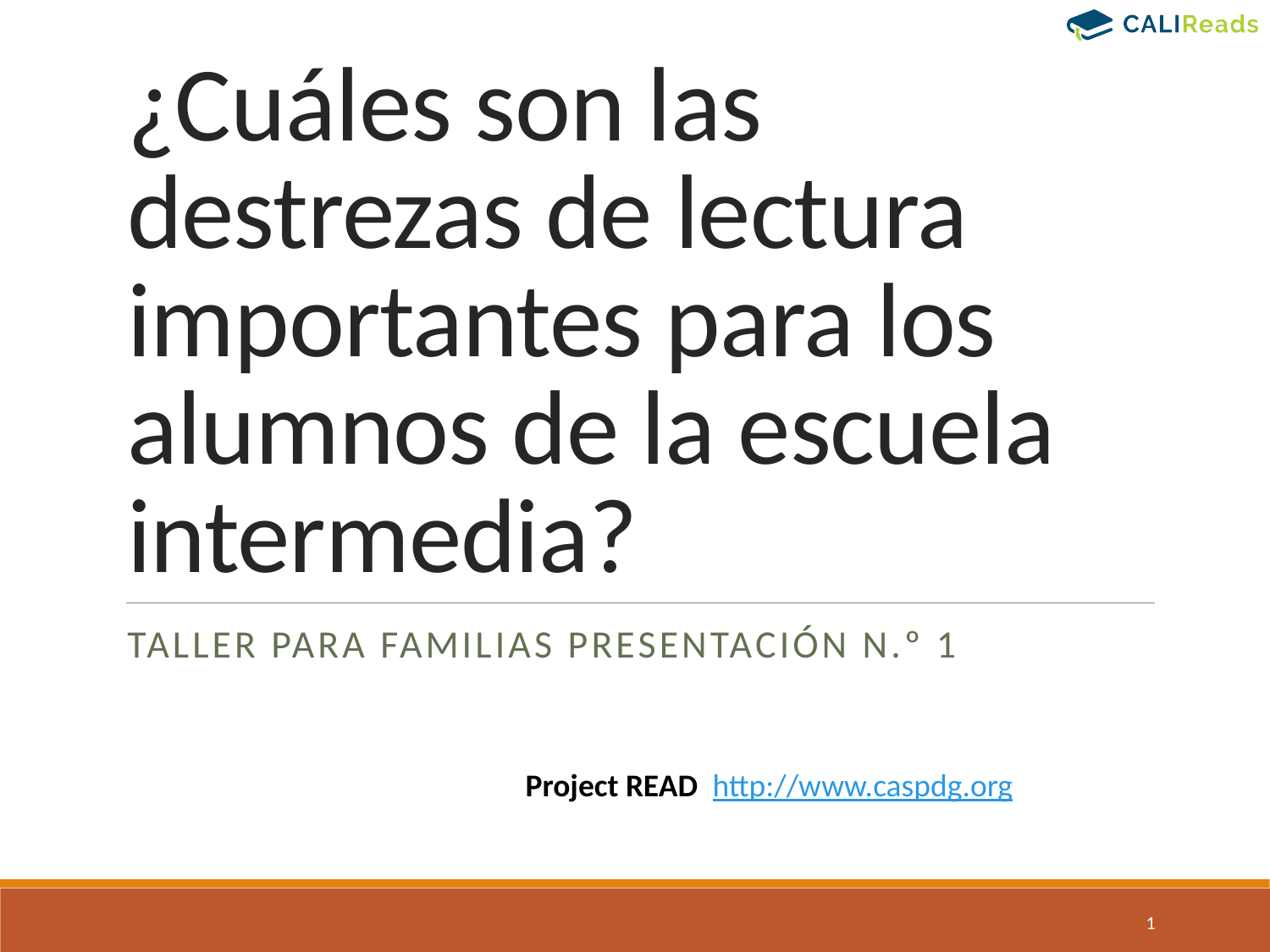

# ¿Cuáles son las destrezas de lectura importantes para los alumnos de la escuela intermedia?
TALLER PARA FAMILIAS Presentación n.º 1
			Project READ  http://www.caspdg.org
1